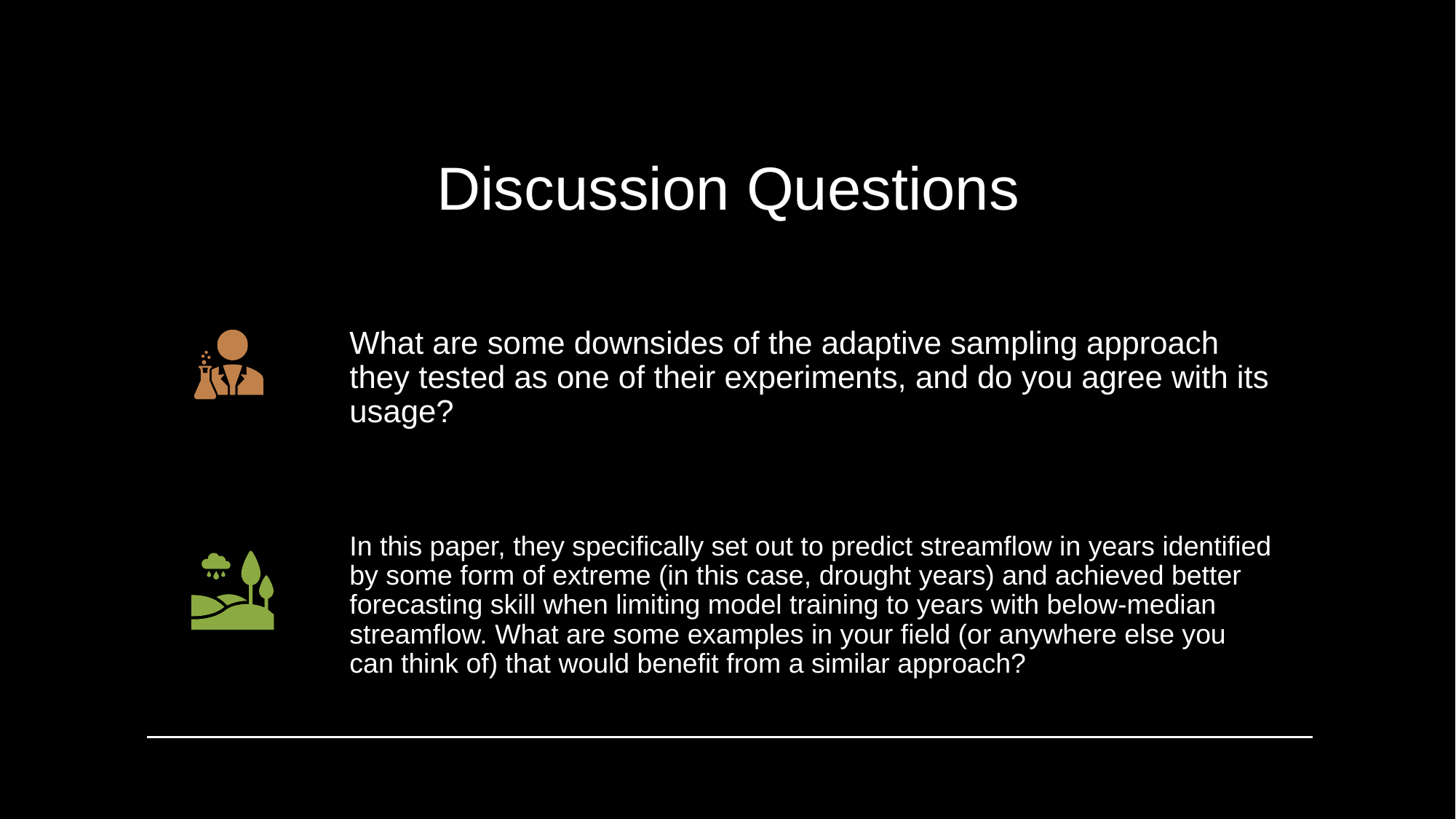

# Discussion Questions
What are some downsides of the adaptive sampling approach they tested as one of their experiments, and do you agree with its usage?
In this paper, they specifically set out to predict streamflow in years identified by some form of extreme (in this case, drought years) and achieved better forecasting skill when limiting model training to years with below-median streamflow. What are some examples in your field (or anywhere else you can think of) that would benefit from a similar approach?